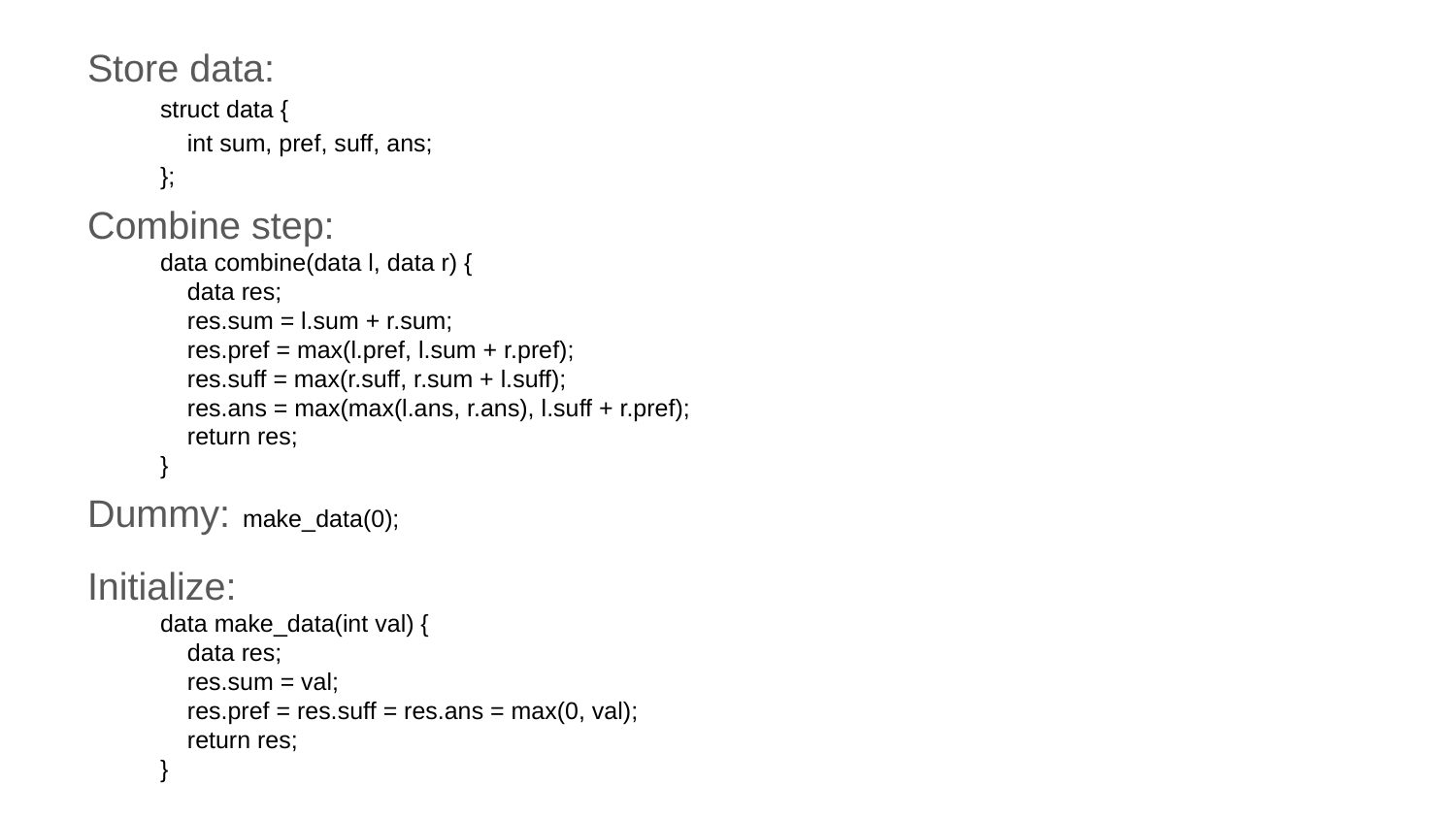

Store data:
struct data {
    int sum, pref, suff, ans;
};

Combine step:
data combine(data l, data r) {
    data res;
    res.sum = l.sum + r.sum;
    res.pref = max(l.pref, l.sum + r.pref);
    res.suff = max(r.suff, r.sum + l.suff);
    res.ans = max(max(l.ans, r.ans), l.suff + r.pref);
    return res;
}

Dummy:  make_data(0);

Initialize:
data make_data(int val) {
    data res;
    res.sum = val;
    res.pref = res.suff = res.ans = max(0, val);
    return res;
}